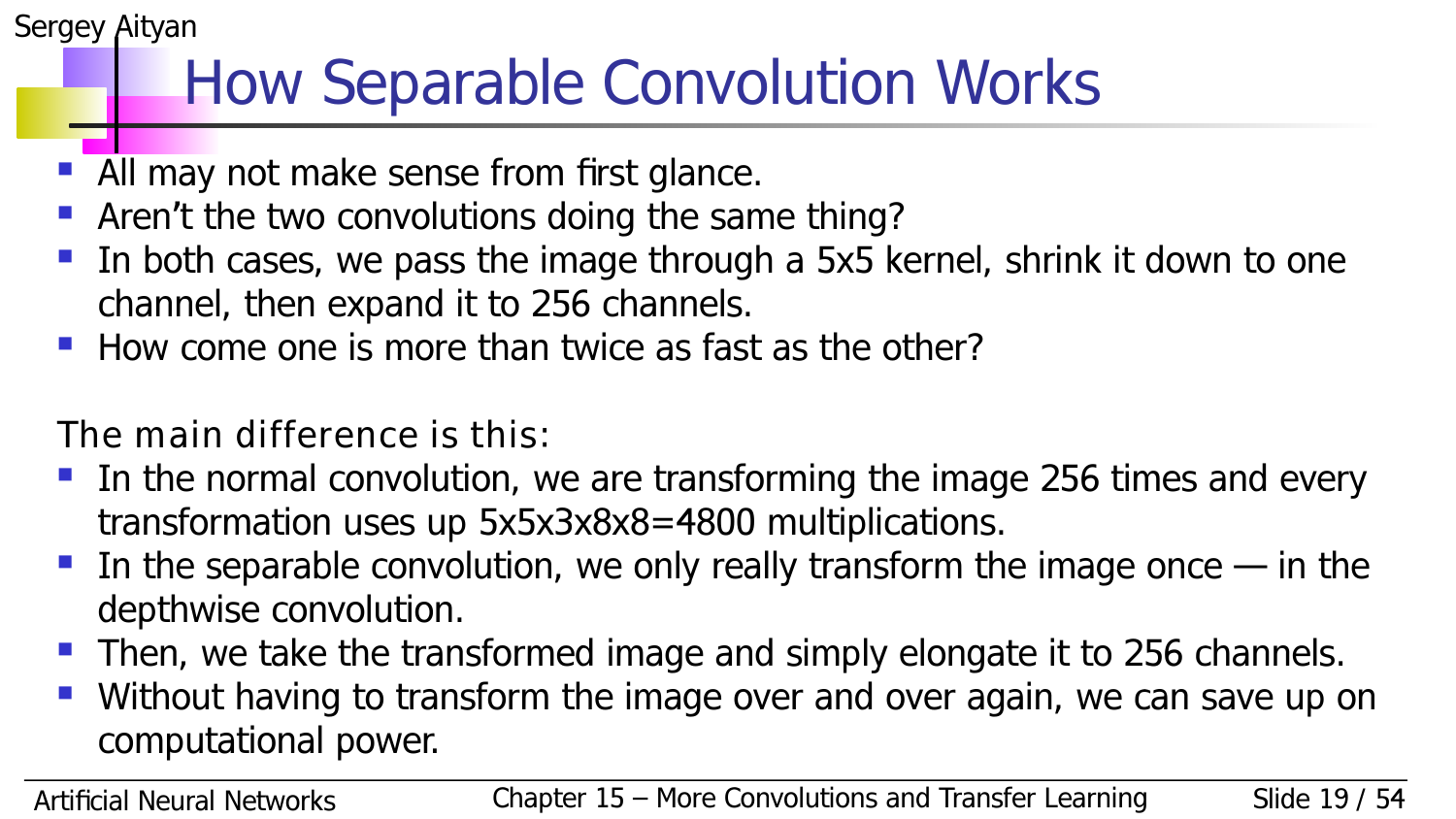

# How Separable Convolution Works
All may not make sense from first glance.
Aren’t the two convolutions doing the same thing?
In both cases, we pass the image through a 5x5 kernel, shrink it down to one channel, then expand it to 256 channels.
How come one is more than twice as fast as the other?

The main difference is this:
In the normal convolution, we are transforming the image 256 times and every transformation uses up 5x5x3x8x8=4800 multiplications.
In the separable convolution, we only really transform the image once — in the depthwise convolution.
Then, we take the transformed image and simply elongate it to 256 channels.
Without having to transform the image over and over again, we can save up on computational power.